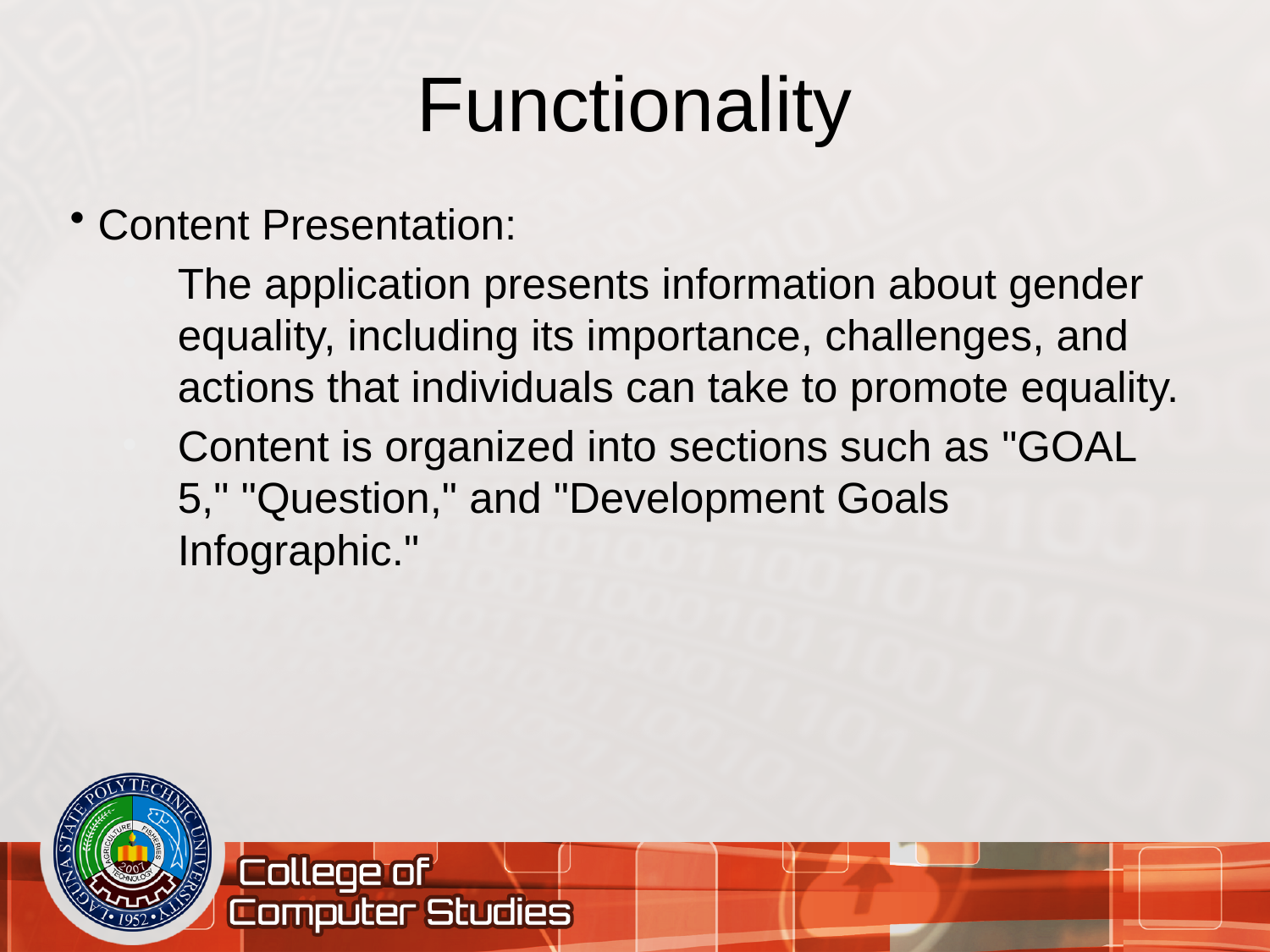

# Functionality
Content Presentation:
The application presents information about gender equality, including its importance, challenges, and actions that individuals can take to promote equality.
Content is organized into sections such as "GOAL 5," "Question," and "Development Goals Infographic."